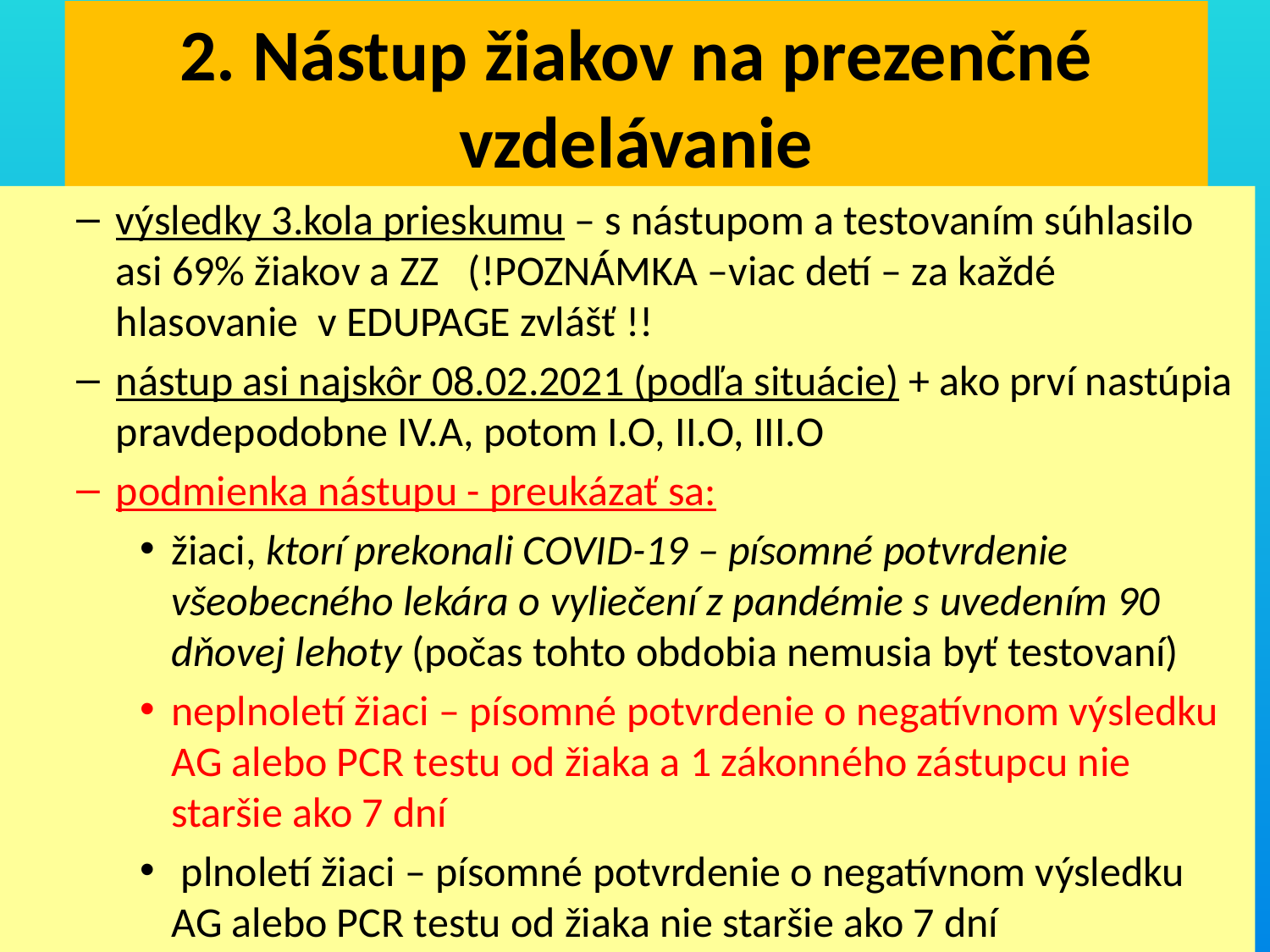

# 2. Nástup žiakov na prezenčné vzdelávanie
výsledky 3.kola prieskumu – s nástupom a testovaním súhlasilo asi 69% žiakov a ZZ   (!POZNÁMKA –viac detí – za každé hlasovanie  v EDUPAGE zvlášť !!
nástup asi najskôr 08.02.2021 (podľa situácie) + ako prví nastúpia pravdepodobne IV.A, potom I.O, II.O, III.O
podmienka nástupu - preukázať sa:
žiaci, ktorí prekonali COVID-19 – písomné potvrdenie všeobecného lekára o vyliečení z pandémie s uvedením 90 dňovej lehoty (počas tohto obdobia nemusia byť testovaní)
neplnoletí žiaci – písomné potvrdenie o negatívnom výsledku AG alebo PCR testu od žiaka a 1 zákonného zástupcu nie staršie ako 7 dní
 plnoletí žiaci – písomné potvrdenie o negatívnom výsledku AG alebo PCR testu od žiaka nie staršie ako 7 dní